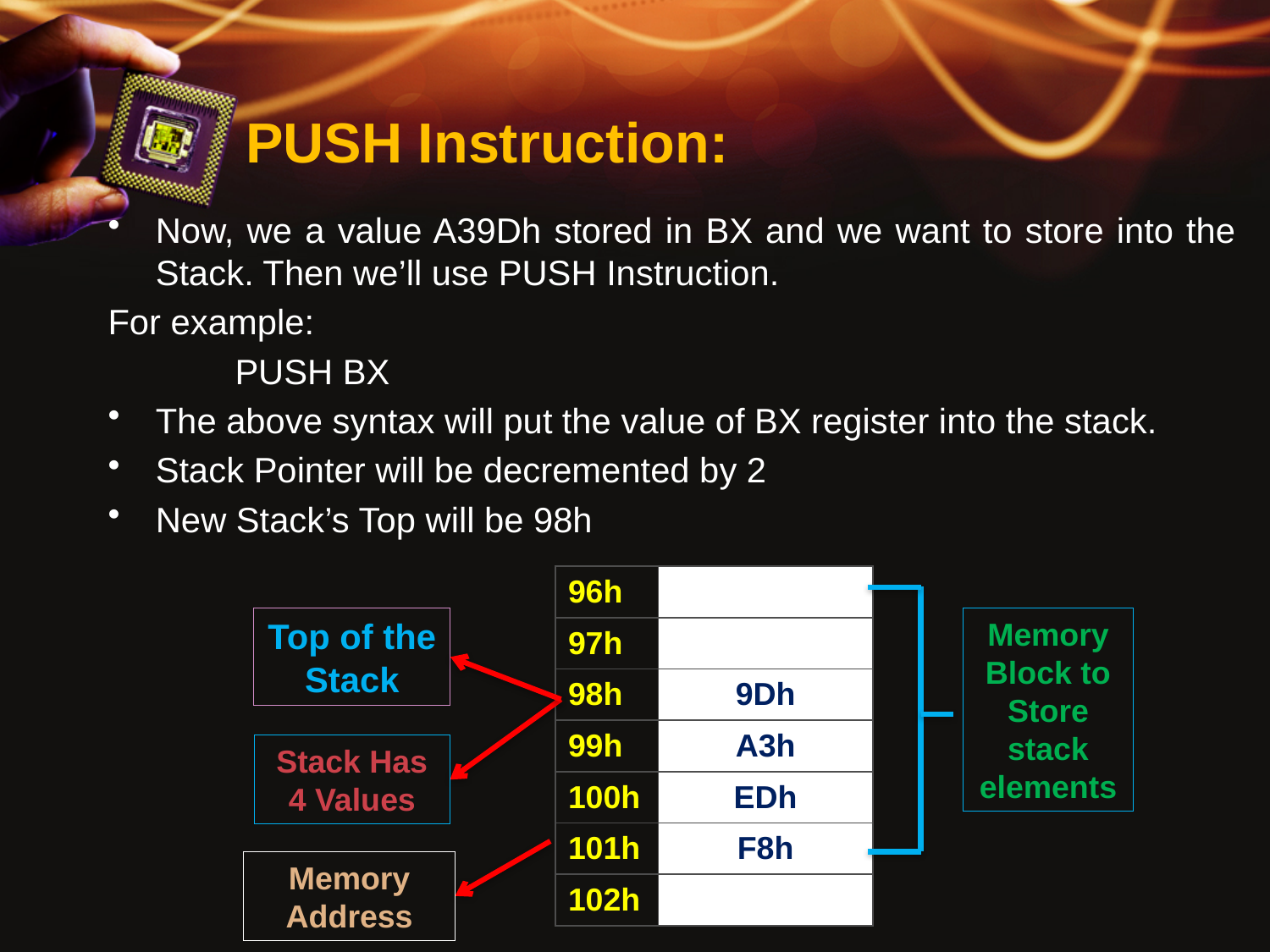

# PUSH Instruction:
Now, we a value A39Dh stored in BX and we want to store into the Stack. Then we’ll use PUSH Instruction.
For example:
	PUSH BX
The above syntax will put the value of BX register into the stack.
Stack Pointer will be decremented by 2
New Stack’s Top will be 98h

| 96h |  |
| --- | --- |
| 97h |  |
| 98h | 9Dh |
| 99h | A3h |
| 100h | EDh |
| 101h | F8h |
| 102h |  |
Top of the Stack
Memory Block to Store stack elements
Stack Has 4 Values
Memory Address